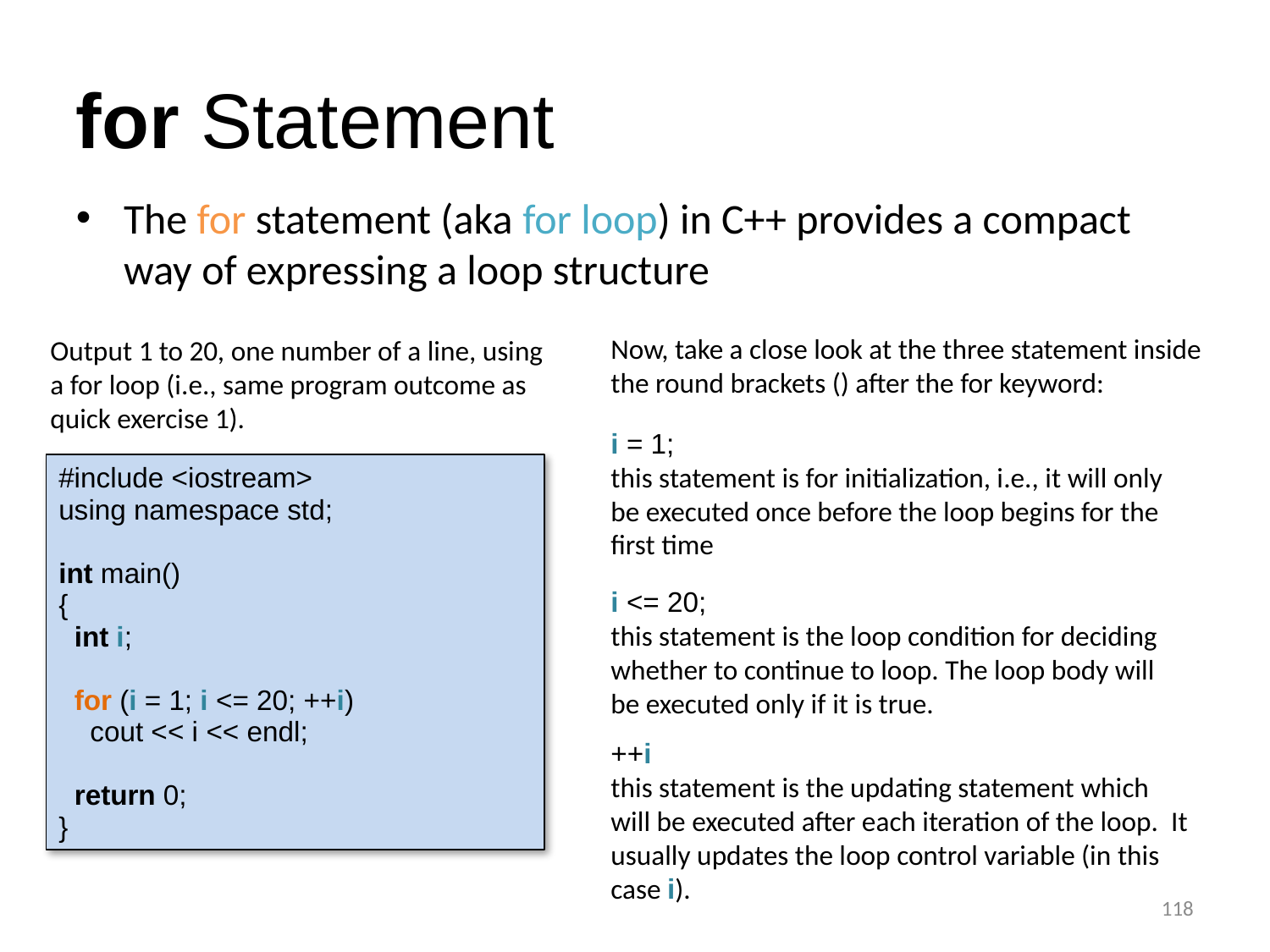

for Statement
The for statement (aka for loop) in C++ provides a compact way of expressing a loop structure
Now, take a close look at the three statement inside the round brackets () after the for keyword:
Output 1 to 20, one number of a line, using a for loop (i.e., same program outcome as quick exercise 1).
i = 1;
this statement is for initialization, i.e., it will only be executed once before the loop begins for the first time
#include <iostream>
using namespace std;

int main()
{
  int i;

  for (i = 1; i <= 20; ++i)
    cout << i << endl;

  return 0;
}
i <= 20;
this statement is the loop condition for deciding whether to continue to loop. The loop body will be executed only if it is true.
++i
this statement is the updating statement which will be executed after each iteration of the loop.  It usually updates the loop control variable (in this case i).
118